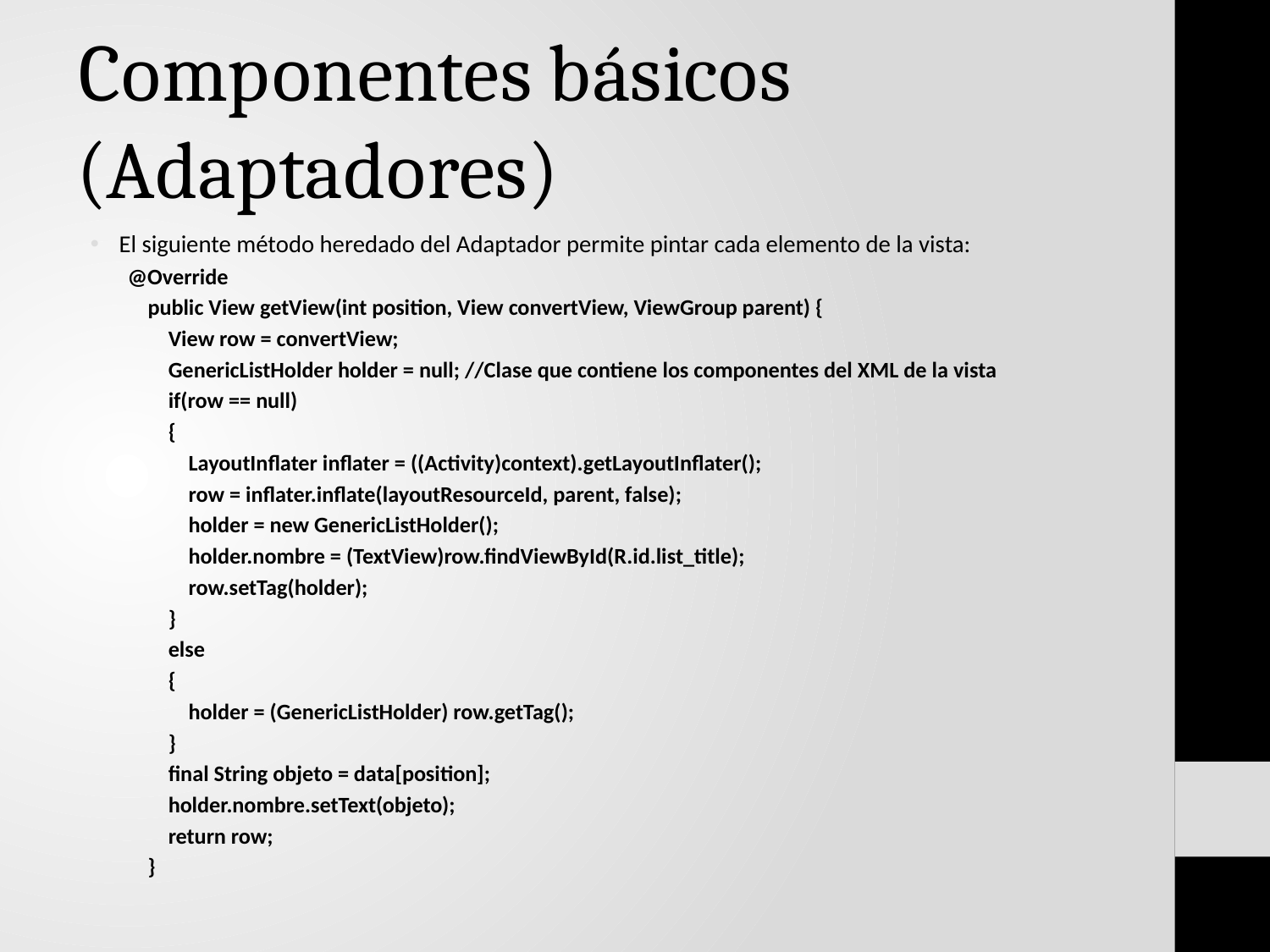

# Componentes básicos (Adaptadores)
El siguiente método heredado del Adaptador permite pintar cada elemento de la vista:
@Override
    public View getView(int position, View convertView, ViewGroup parent) {
        View row = convertView;
        GenericListHolder holder = null; //Clase que contiene los componentes del XML de la vista
        if(row == null)
        {
            LayoutInflater inflater = ((Activity)context).getLayoutInflater();
            row = inflater.inflate(layoutResourceId, parent, false);
            holder = new GenericListHolder();
            holder.nombre = (TextView)row.findViewById(R.id.list_title);
            row.setTag(holder);
        }
        else
        {
            holder = (GenericListHolder) row.getTag();
        }
        final String objeto = data[position];
        holder.nombre.setText(objeto);
        return row;
    }